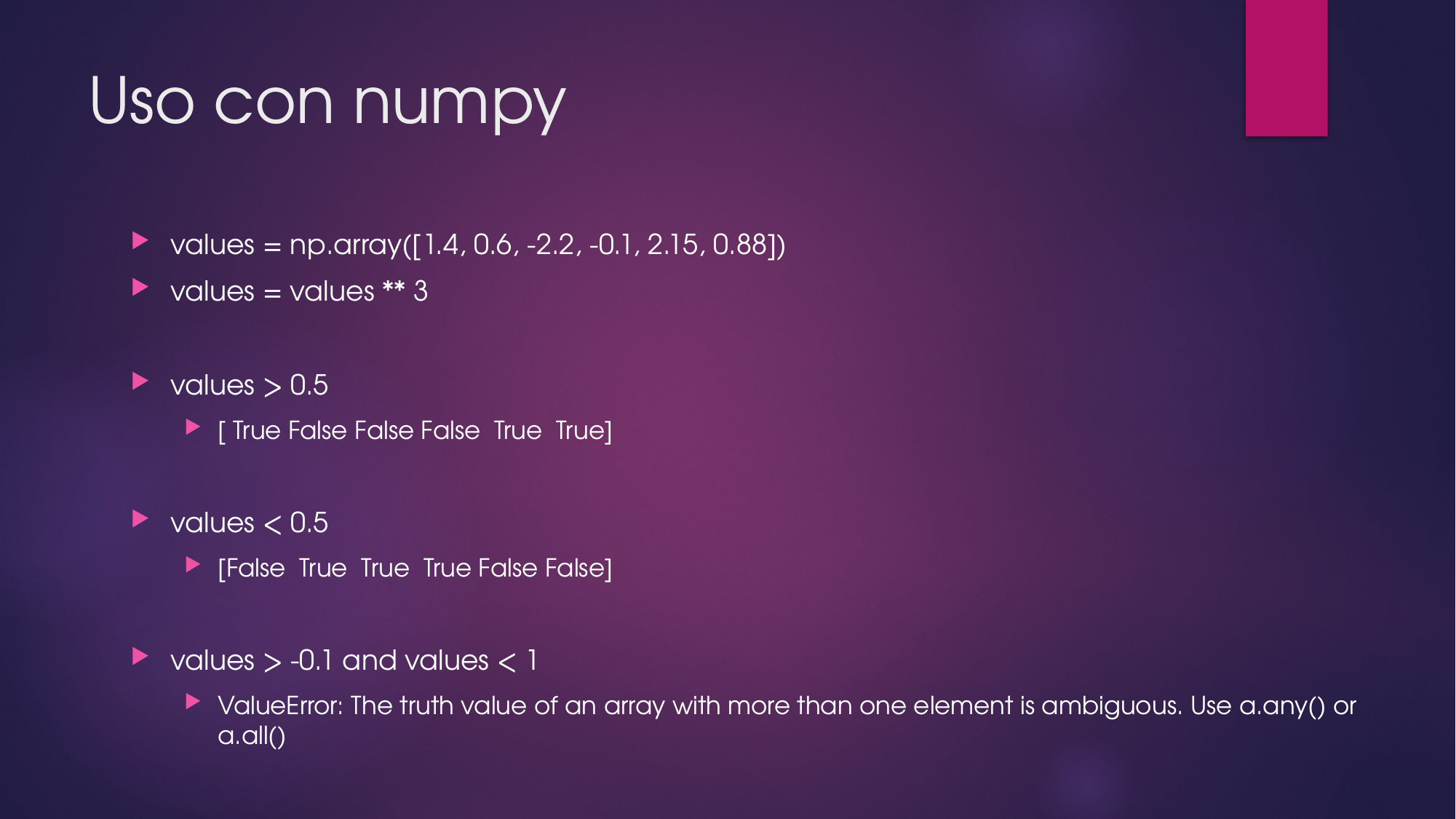

# Uso con numpy
values = np.array([1.4, 0.6, -2.2, -0.1, 2.15, 0.88])
values = values ** 3

values > 0.5
[ True False False False  True  True]

values < 0.5
[False  True  True  True False False]

values > -0.1 and values < 1
ValueError: The truth value of an array with more than one element is ambiguous. Use a.any() or a.all()